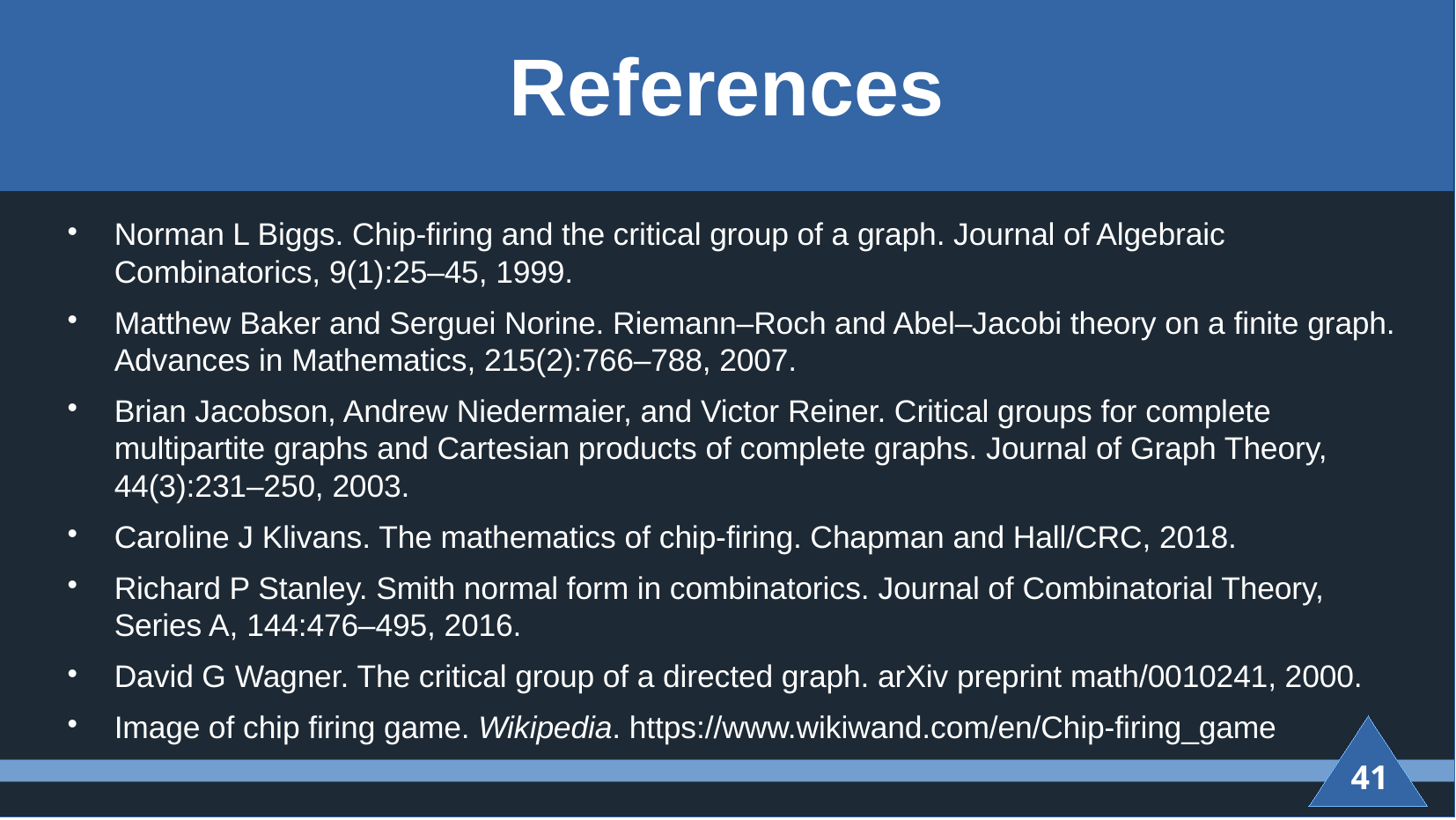

# References
Norman L Biggs. Chip-firing and the critical group of a graph. Journal of Algebraic Combinatorics, 9(1):25–45, 1999.
Matthew Baker and Serguei Norine. Riemann–Roch and Abel–Jacobi theory on a finite graph. Advances in Mathematics, 215(2):766–788, 2007.
Brian Jacobson, Andrew Niedermaier, and Victor Reiner. Critical groups for complete multipartite graphs and Cartesian products of complete graphs. Journal of Graph Theory, 44(3):231–250, 2003.
Caroline J Klivans. The mathematics of chip-firing. Chapman and Hall/CRC, 2018.
Richard P Stanley. Smith normal form in combinatorics. Journal of Combinatorial Theory, Series A, 144:476–495, 2016.
David G Wagner. The critical group of a directed graph. arXiv preprint math/0010241, 2000.
Image of chip firing game. Wikipedia. https://www.wikiwand.com/en/Chip-firing_game